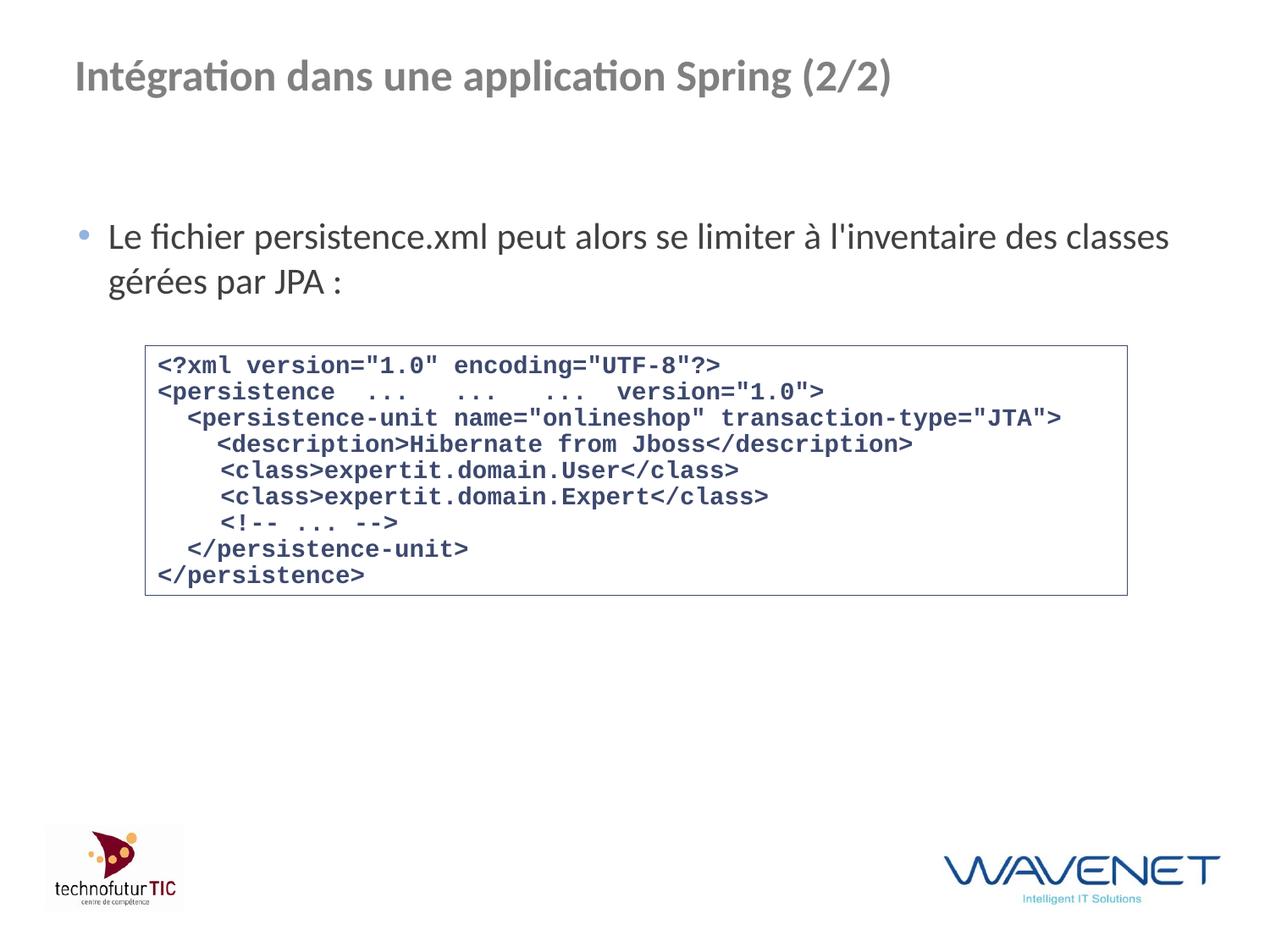

# Intégration dans une application Spring (2/2)
Le fichier persistence.xml peut alors se limiter à l'inventaire des classes gérées par JPA :
<?xml version="1.0" encoding="UTF-8"?>
<persistence  ...   ...   ...  version="1.0">
  <persistence-unit name="onlineshop" transaction-type="JTA">
    <description>Hibernate from Jboss</description>
	<class>expertit.domain.User</class>
	<class>expertit.domain.Expert</class>
	<!-- ... -->
  </persistence-unit>
</persistence>